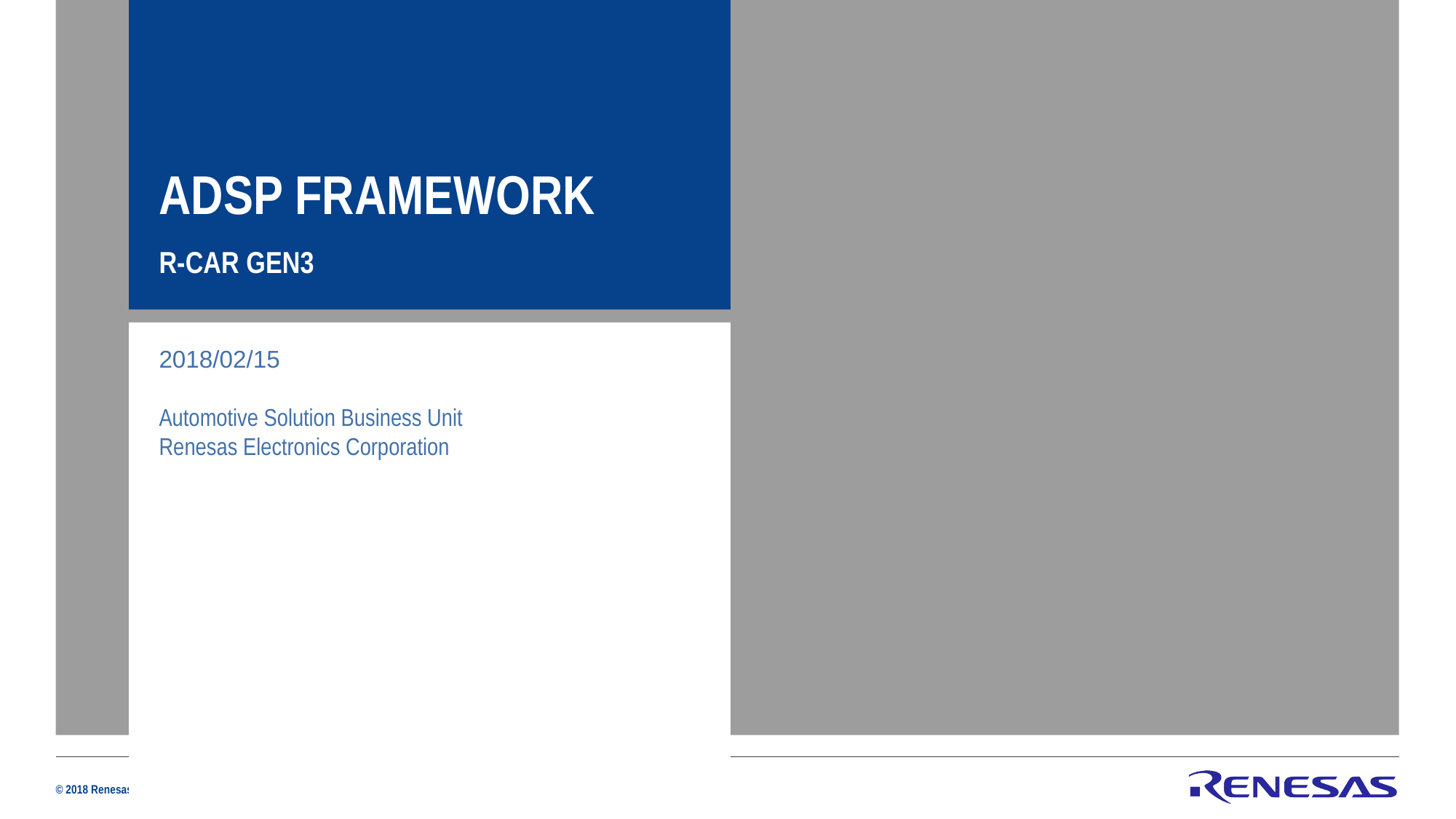

ADSP Framework
R-Car Gen3
2018/02/15

Automotive Solution Business Unit
Renesas Electronics Corporation